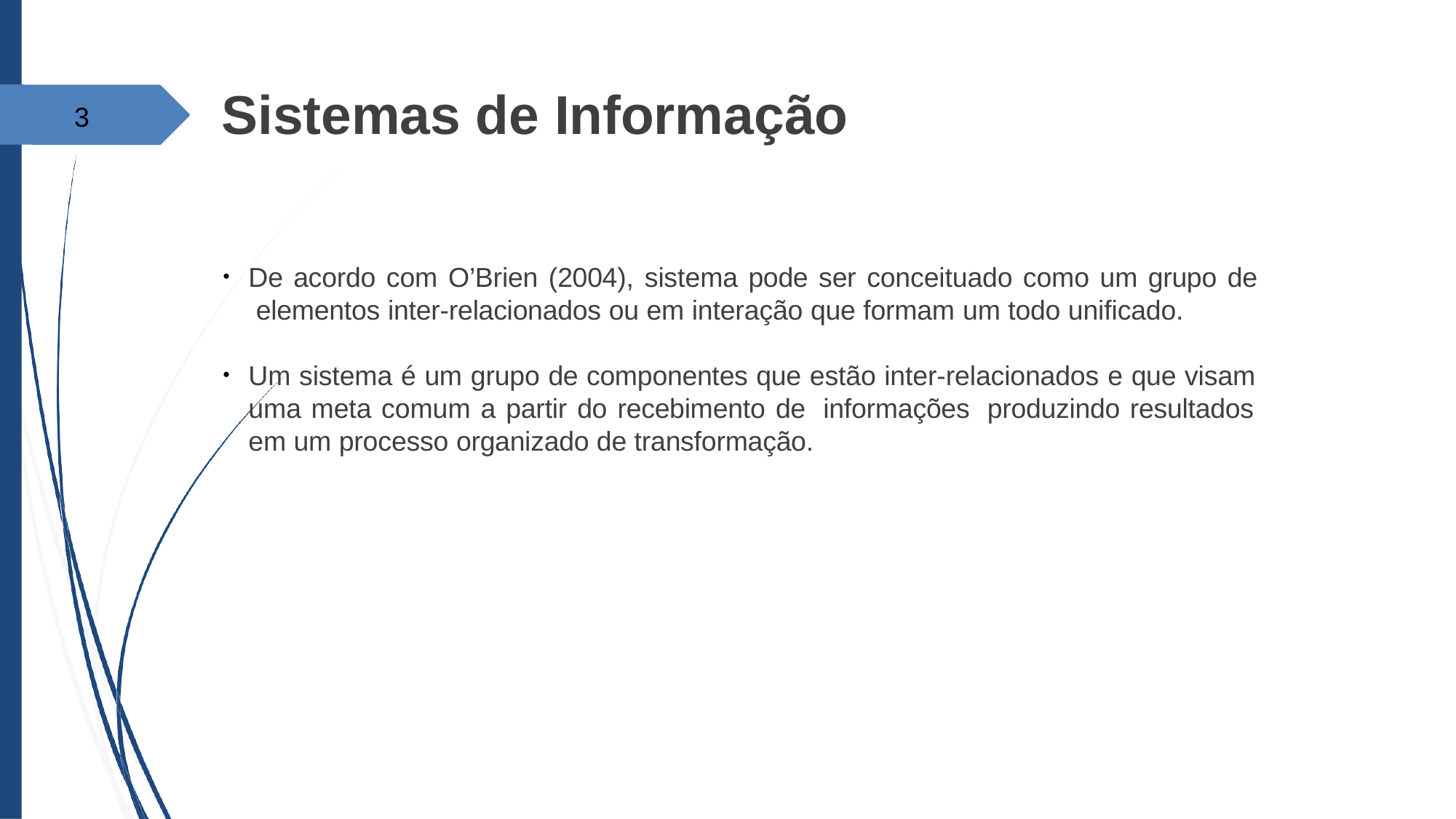

# Sistemas de Informação
3
De acordo com O’Brien (2004), sistema pode ser conceituado como um grupo de  elementos inter-relacionados ou em interação que formam um todo unificado.
●
Um sistema é um grupo de componentes que estão inter-relacionados e que visam  uma meta comum a partir do recebimento de informações produzindo resultados  em um processo organizado de transformação.
●